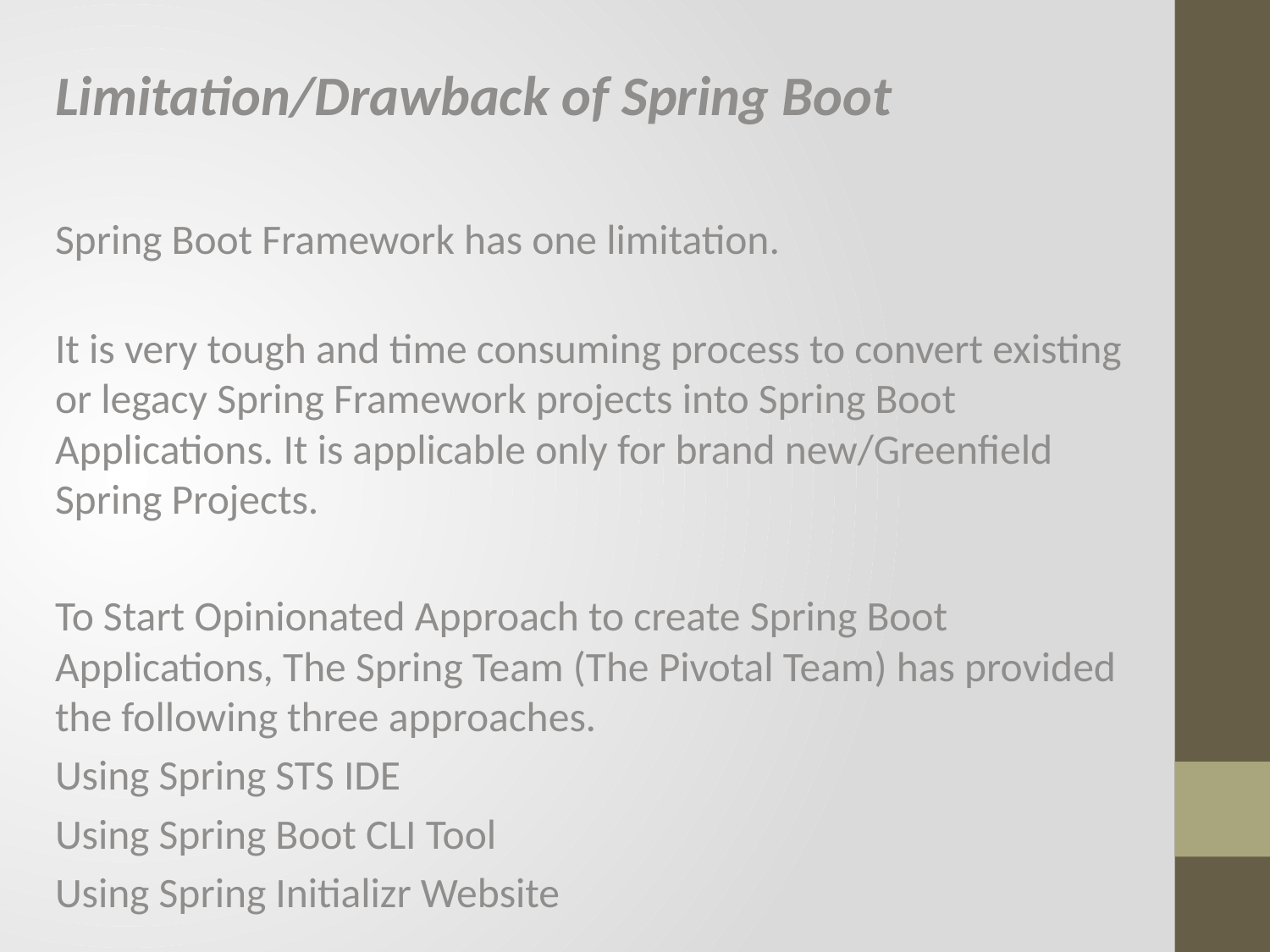

Limitation/Drawback of Spring Boot

Spring Boot Framework has one limitation.
It is very tough and time consuming process to convert existing or legacy Spring Framework projects into Spring Boot Applications. It is applicable only for brand new/Greenfield Spring Projects.

To Start Opinionated Approach to create Spring Boot Applications, The Spring Team (The Pivotal Team) has provided the following three approaches.
Using Spring STS IDE
Using Spring Boot CLI Tool
Using Spring Initializr Website